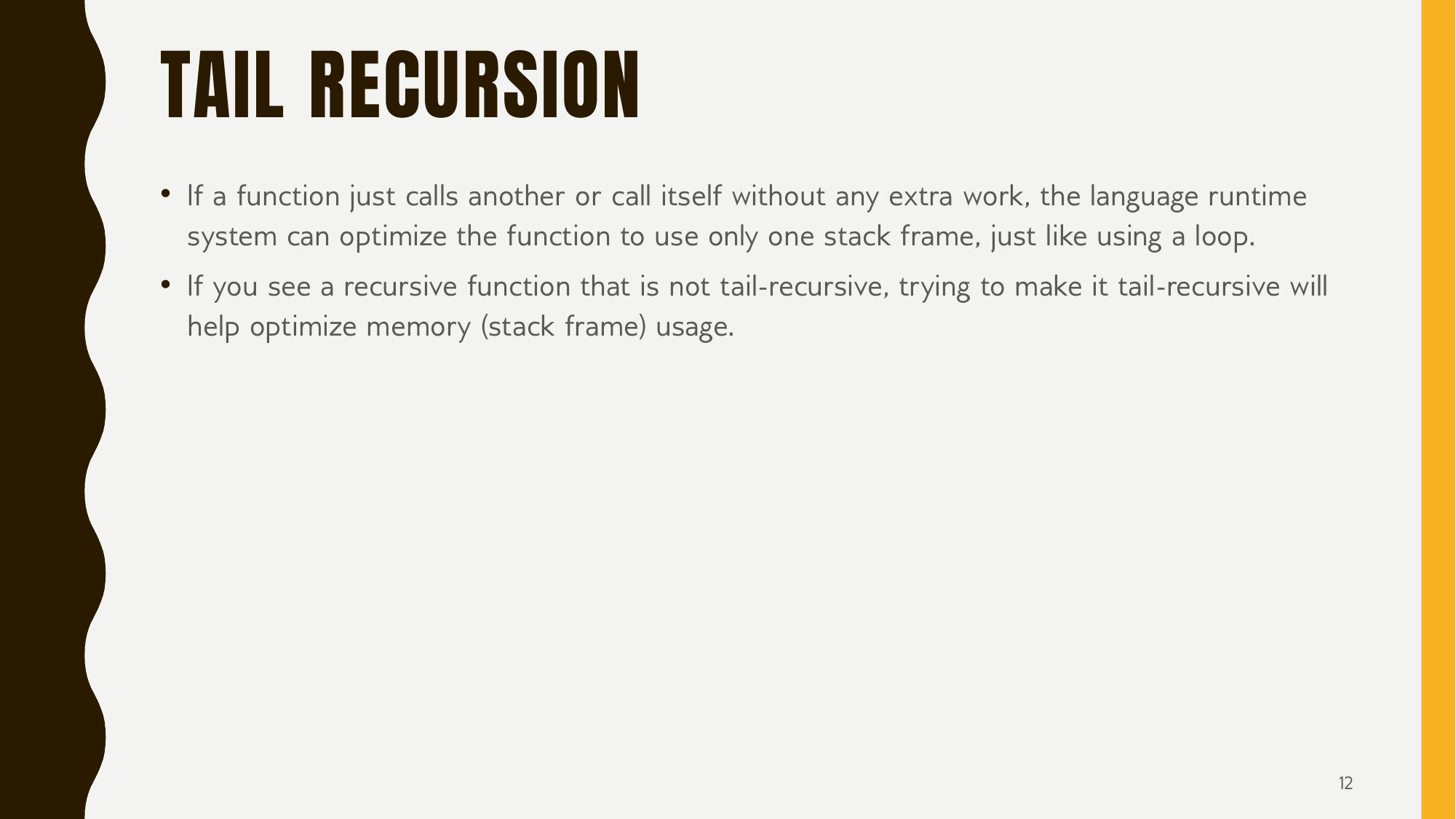

# Tail recursion
If a function just calls another or call itself without any extra work, the language runtime system can optimize the function to use only one stack frame, just like using a loop.
If you see a recursive function that is not tail-recursive, trying to make it tail-recursive will help optimize memory (stack frame) usage.

12